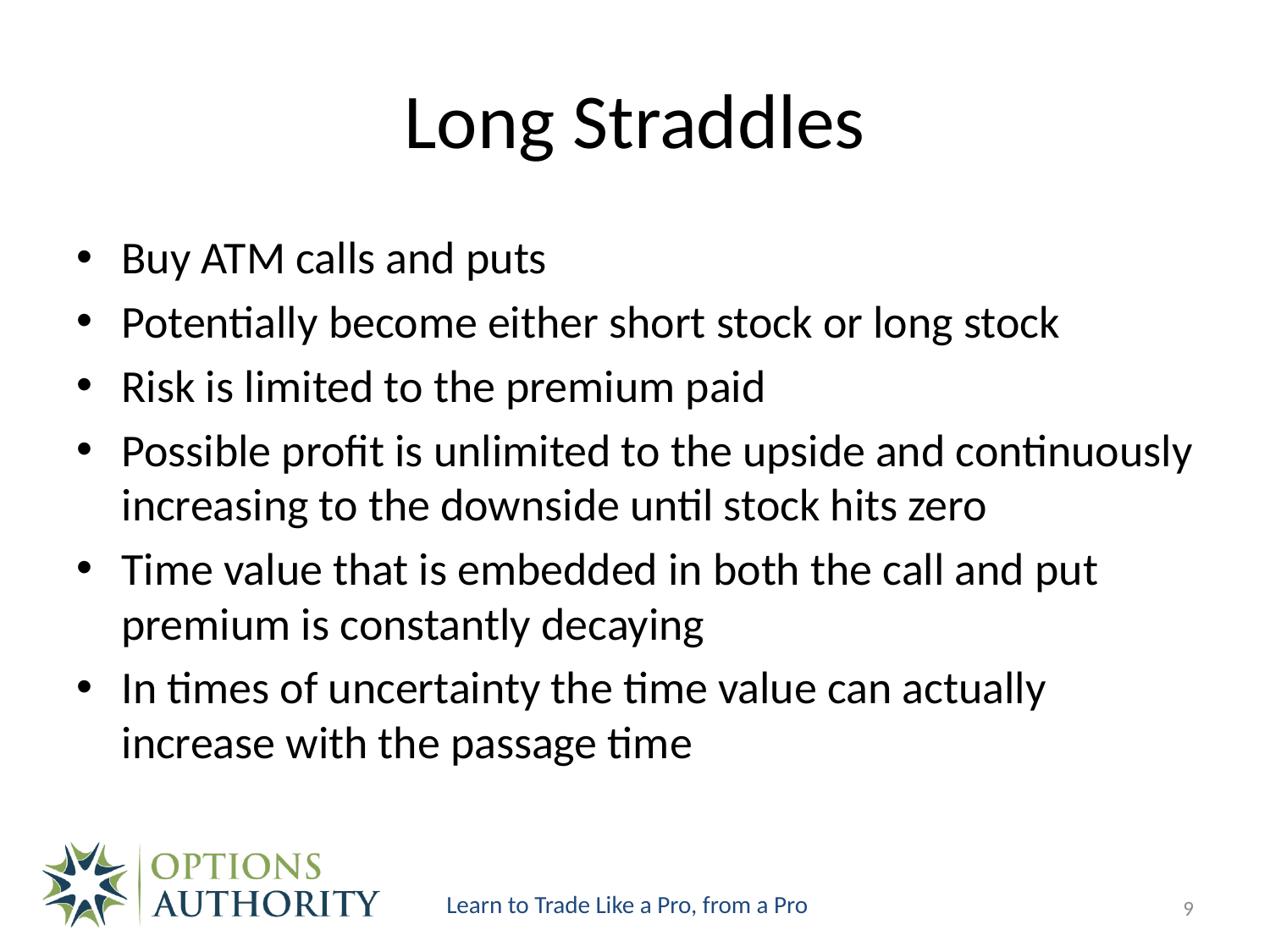

# Long Straddles
Buy ATM calls and puts
Potentially become either short stock or long stock
Risk is limited to the premium paid
Possible profit is unlimited to the upside and continuously increasing to the downside until stock hits zero
Time value that is embedded in both the call and put premium is constantly decaying
In times of uncertainty the time value can actually increase with the passage time

9